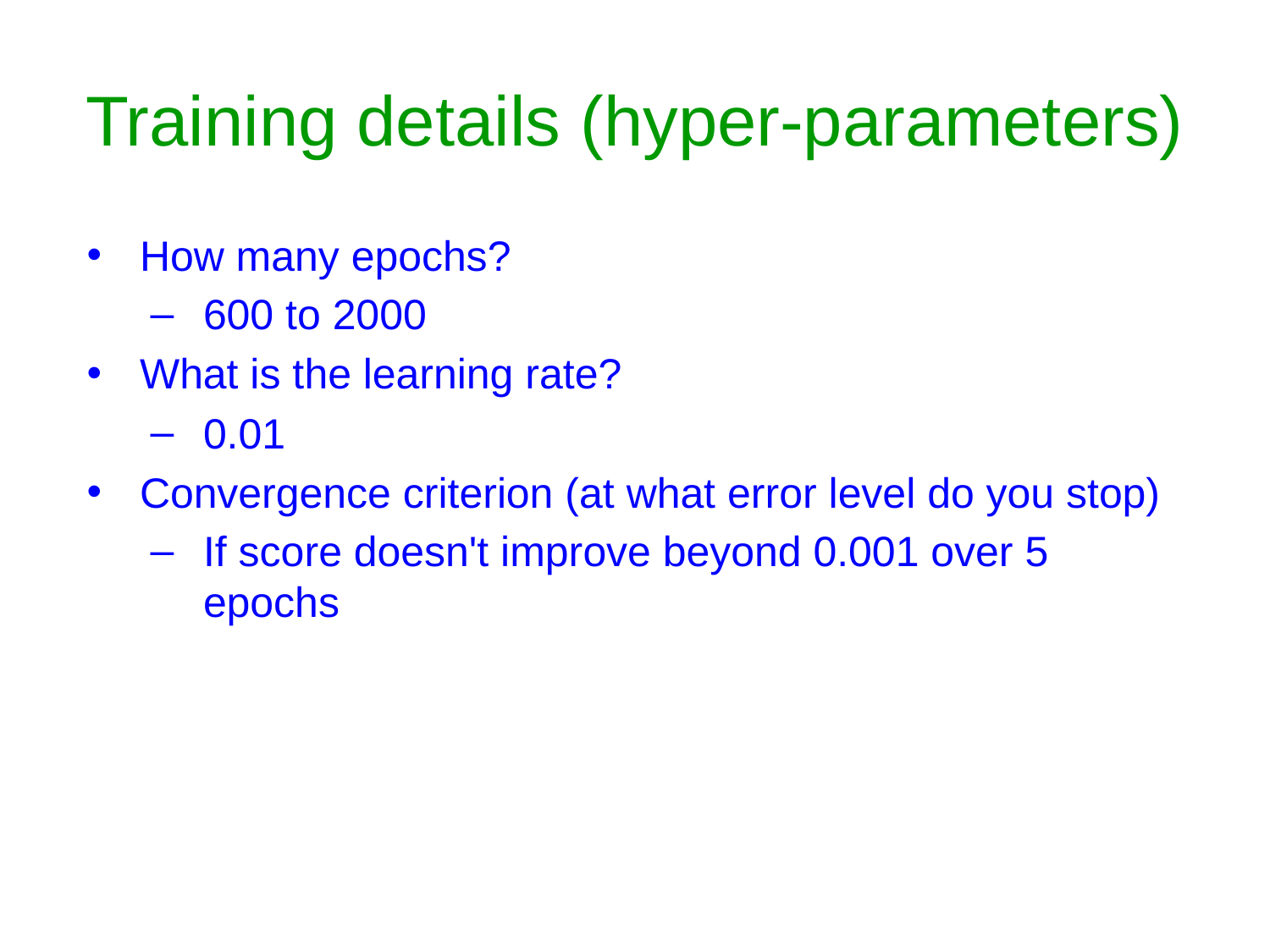

# Training details (hyper-parameters)
How many epochs?
600 to 2000
What is the learning rate?
0.01
Convergence criterion (at what error level do you stop)
If score doesn't improve beyond 0.001 over 5 epochs